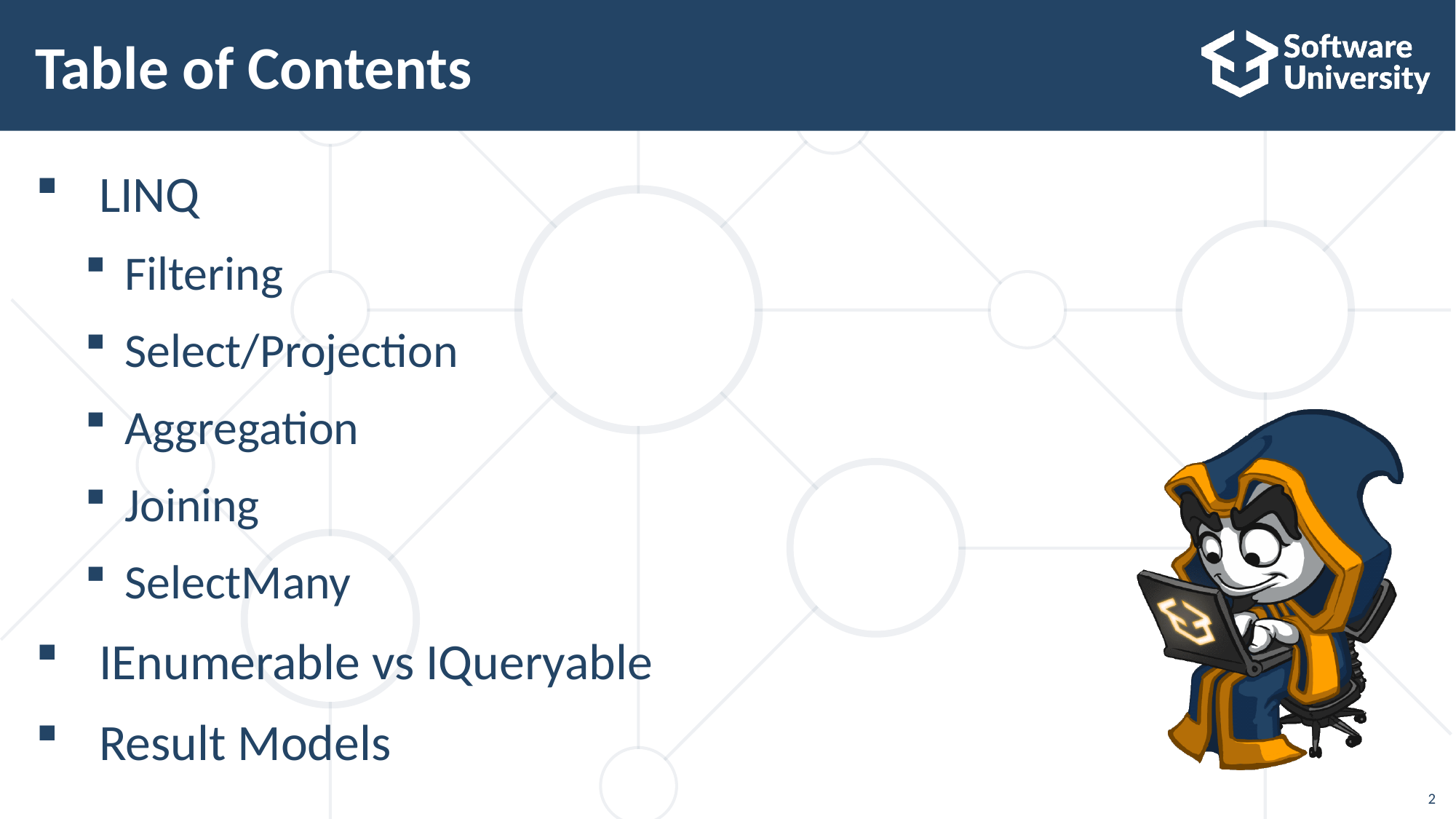

# Table of Contents
LINQ
Filtering
Select/Projection
Aggregation
Joining
SelectMany
IEnumerable vs IQueryable
Result Models
2